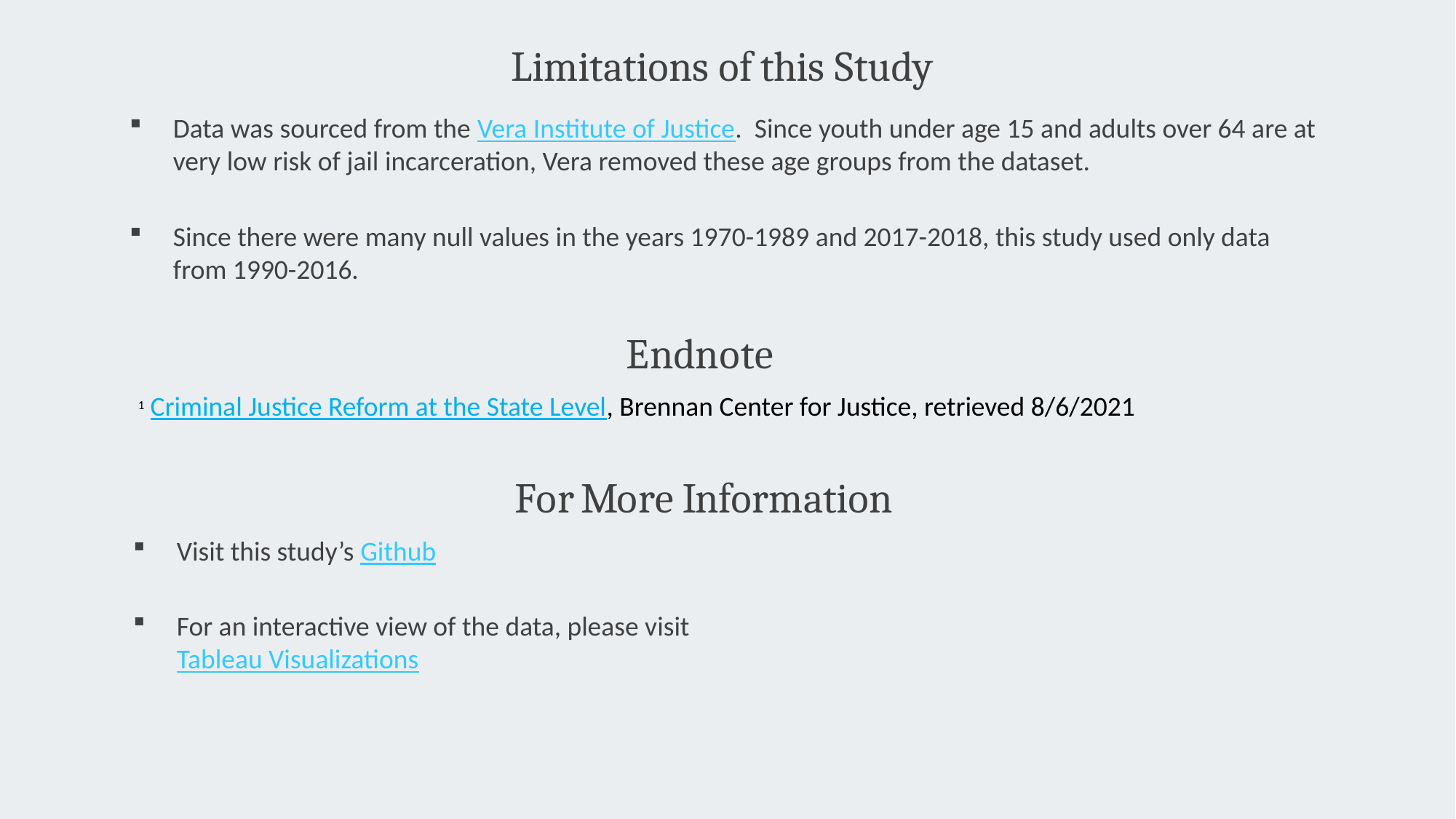

# Limitations of this Study
Data was sourced from the Vera Institute of Justice.  Since youth under age 15 and adults over 64 are at very low risk of jail incarceration, Vera removed these age groups from the dataset.
Since there were many null values in the years 1970-1989 and 2017-2018, this study used only data from 1990-2016.
Endnote
1 Criminal Justice Reform at the State Level, Brennan Center for Justice, retrieved 8/6/2021
For More Information
Visit this study’s Github
For an interactive view of the data, please visit
Tableau Visualizations